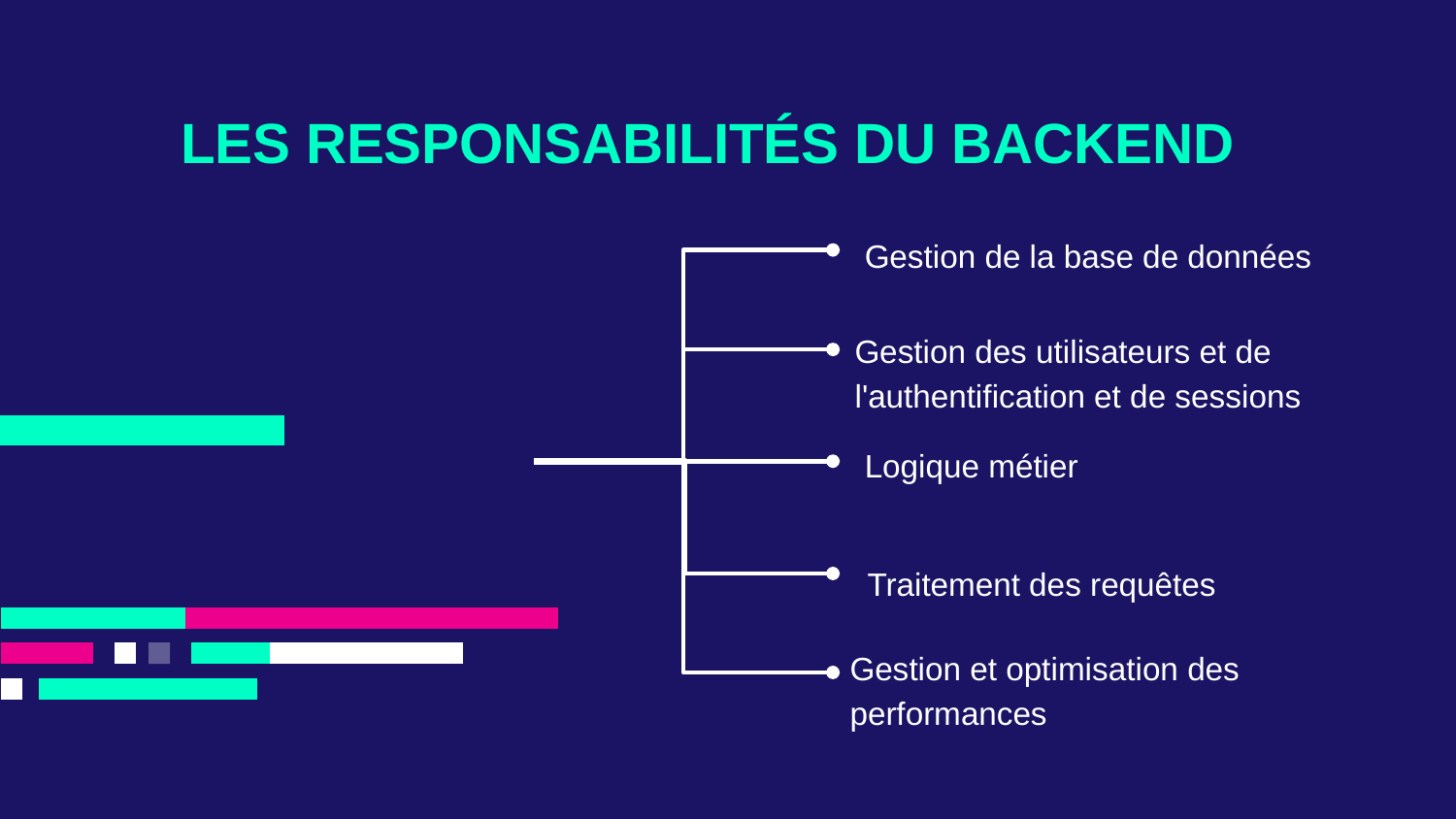

# LES RESPONSABILITÉS DU BACKEND
Gestion de la base de données
Gestion des utilisateurs et de l'authentification et de sessions
HTML5

Logique métier
Saturn is composed of hydrogen and helium
 Traitement des requêtes

Gestion et optimisation des performances